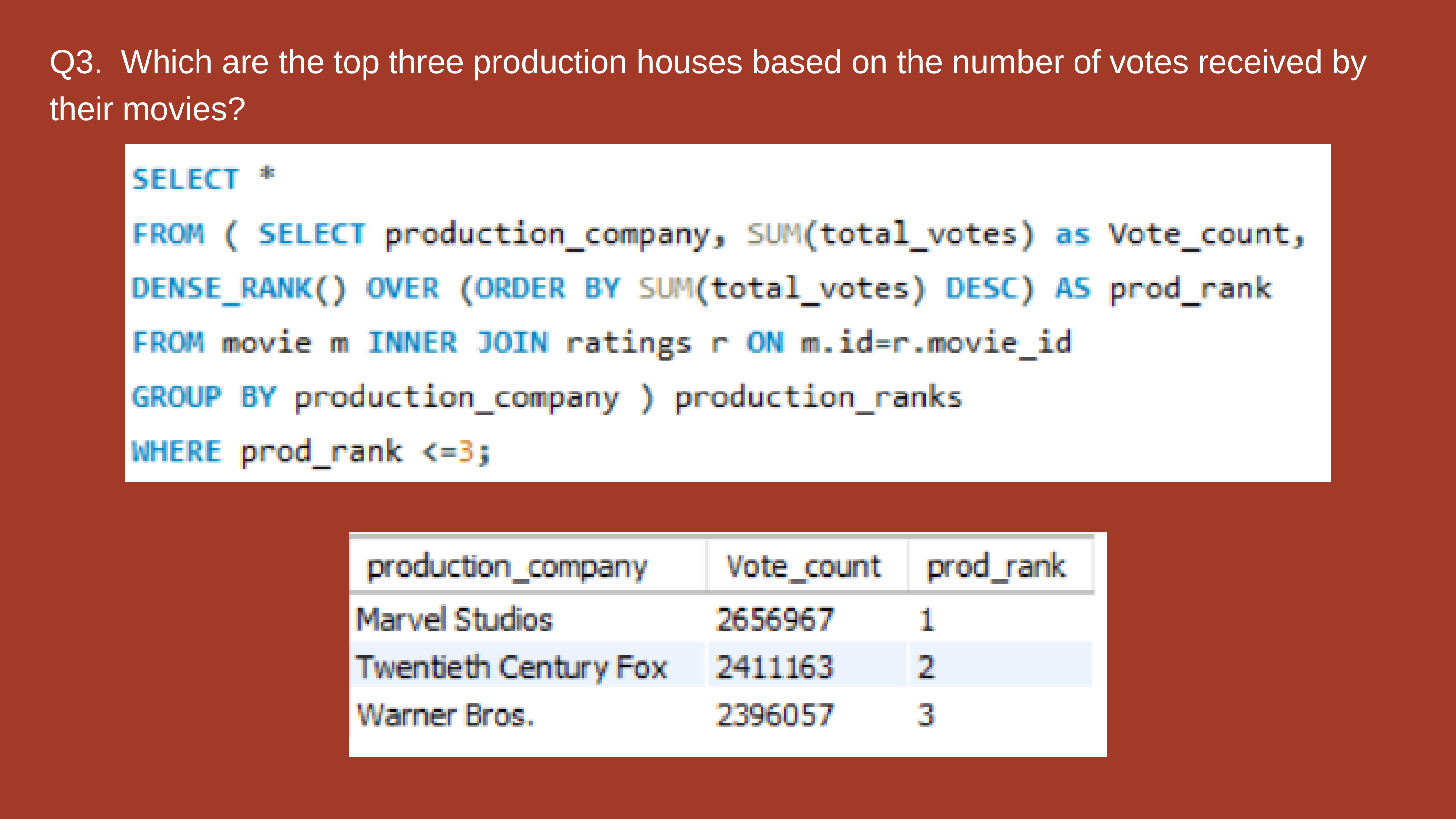

Q3.  Which are the top three production houses based on the number of votes received by their movies?